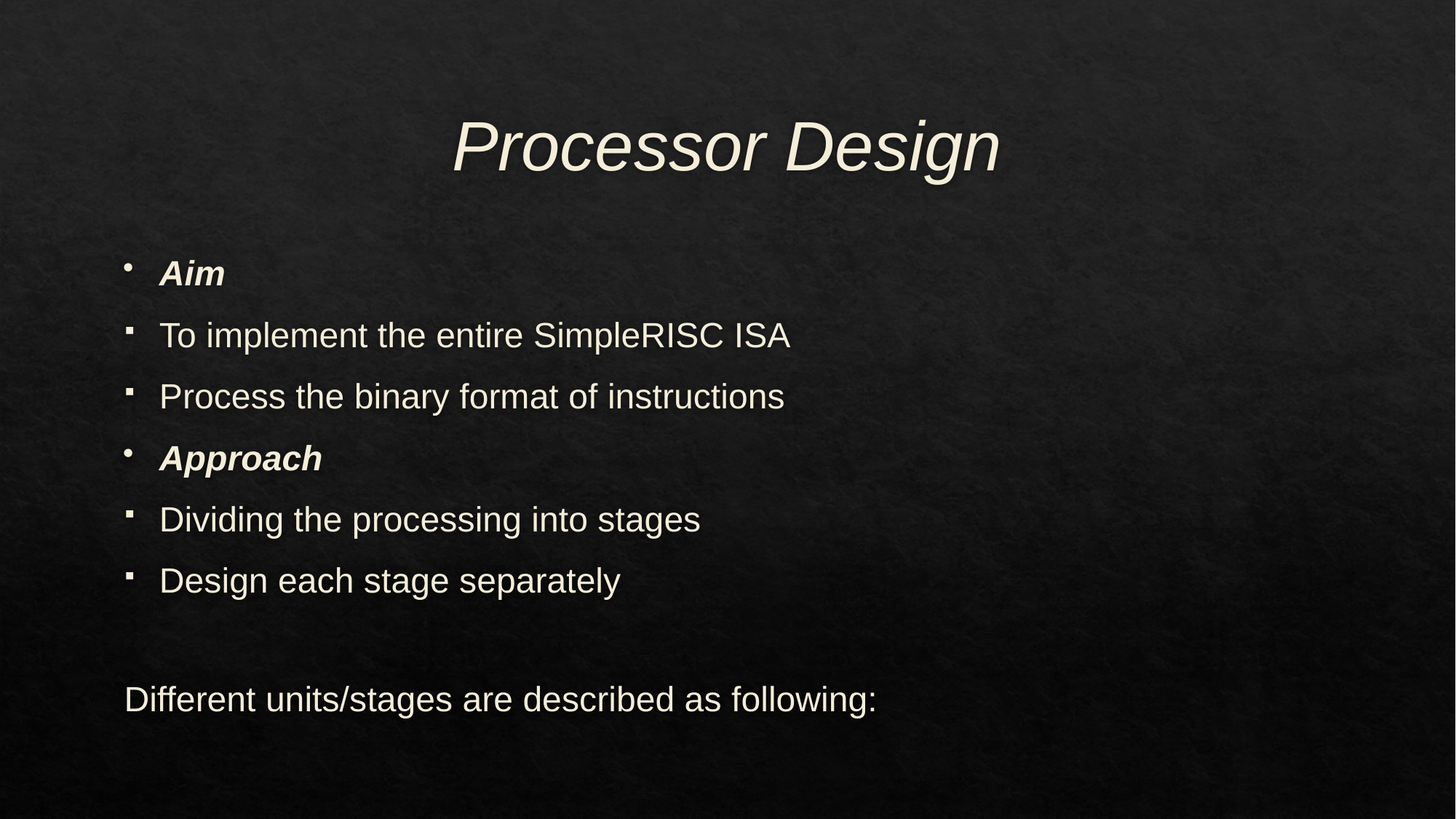

# Processor Design
Aim
To implement the entire SimpleRISC ISA
Process the binary format of instructions
Approach
Dividing the processing into stages
Design each stage separately

Different units/stages are described as following: